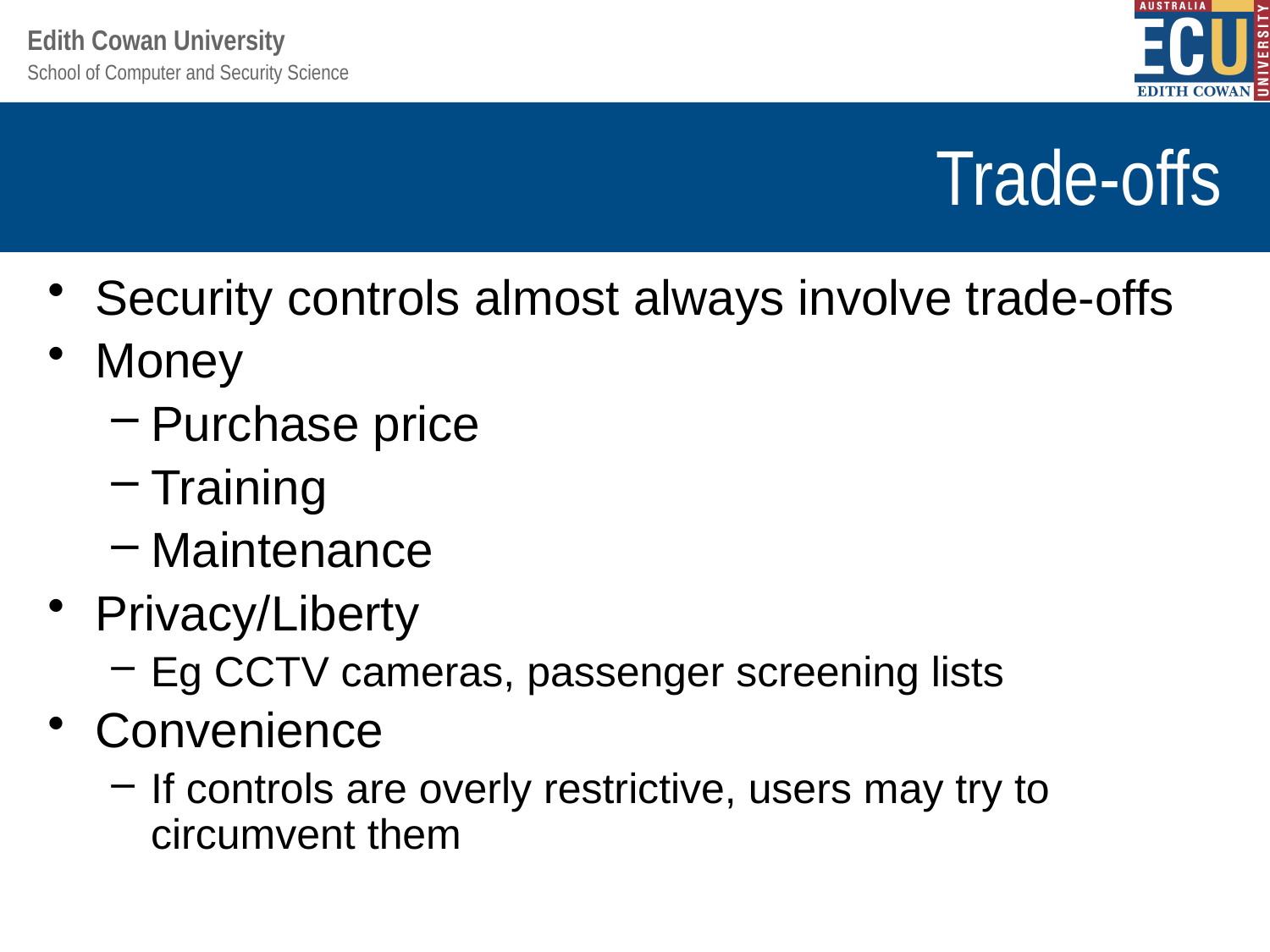

# Trade-offs
Security controls almost always involve trade-offs
Money
Purchase price
Training
Maintenance
Privacy/Liberty
Eg CCTV cameras, passenger screening lists
Convenience
If controls are overly restrictive, users may try to circumvent them